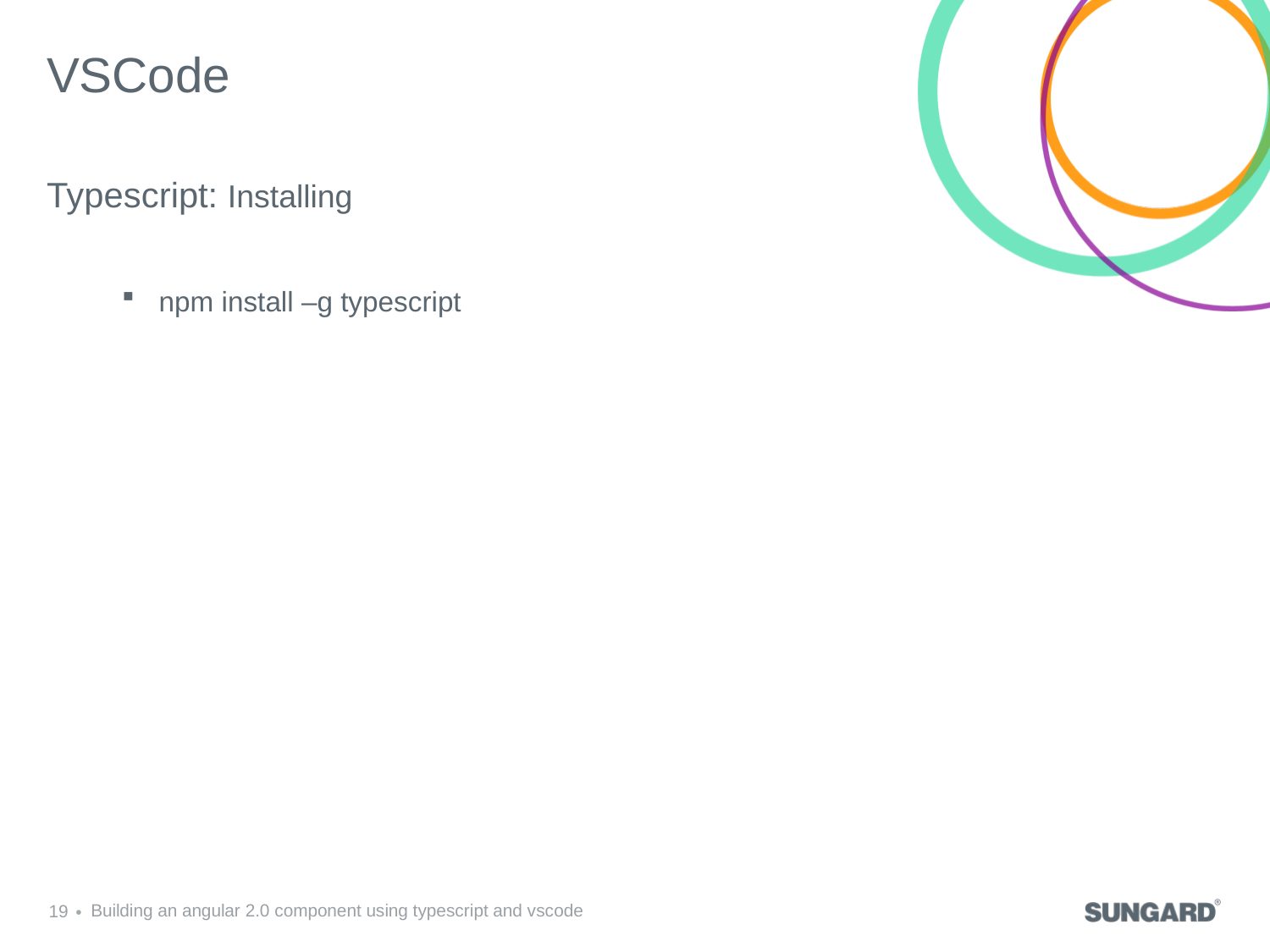

# VSCode
Typescript: Installing

npm install –g typescript

19
Building an angular 2.0 component using typescript and vscode